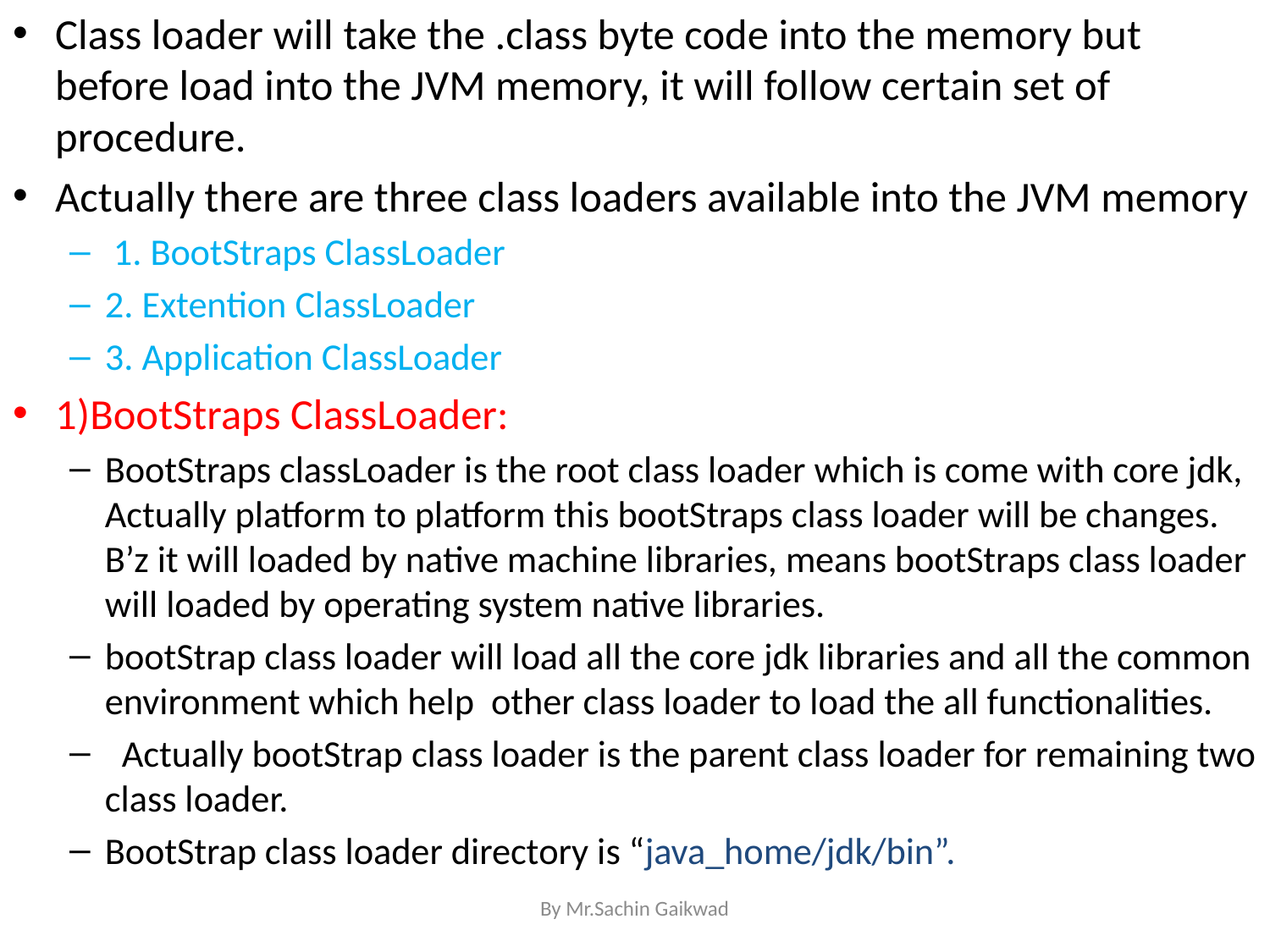

Class loader will take the .class byte code into the memory but before load into the JVM memory, it will follow certain set of procedure.
Actually there are three class loaders available into the JVM memory
 1. BootStraps ClassLoader
2. Extention ClassLoader
3. Application ClassLoader
1)BootStraps ClassLoader:
BootStraps classLoader is the root class loader which is come with core jdk, Actually platform to platform this bootStraps class loader will be changes. B’z it will loaded by native machine libraries, means bootStraps class loader will loaded by operating system native libraries.
bootStrap class loader will load all the core jdk libraries and all the common environment which help  other class loader to load the all functionalities.
  Actually bootStrap class loader is the parent class loader for remaining two class loader.
BootStrap class loader directory is “java_home/jdk/bin”.
By Mr.Sachin Gaikwad